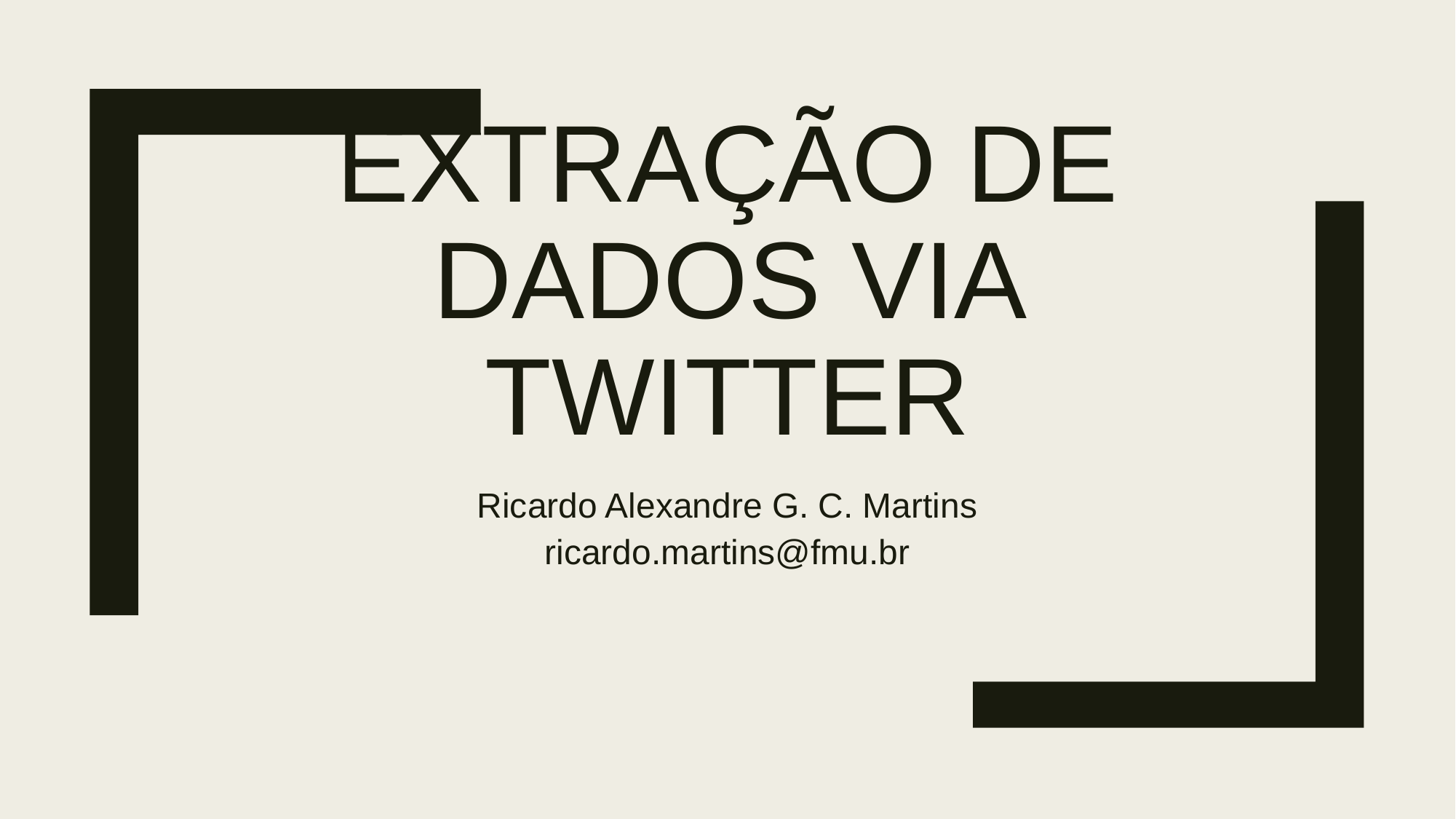

# Extração de dados via twitter
Ricardo Alexandre G. C. Martins
ricardo.martins@fmu.br